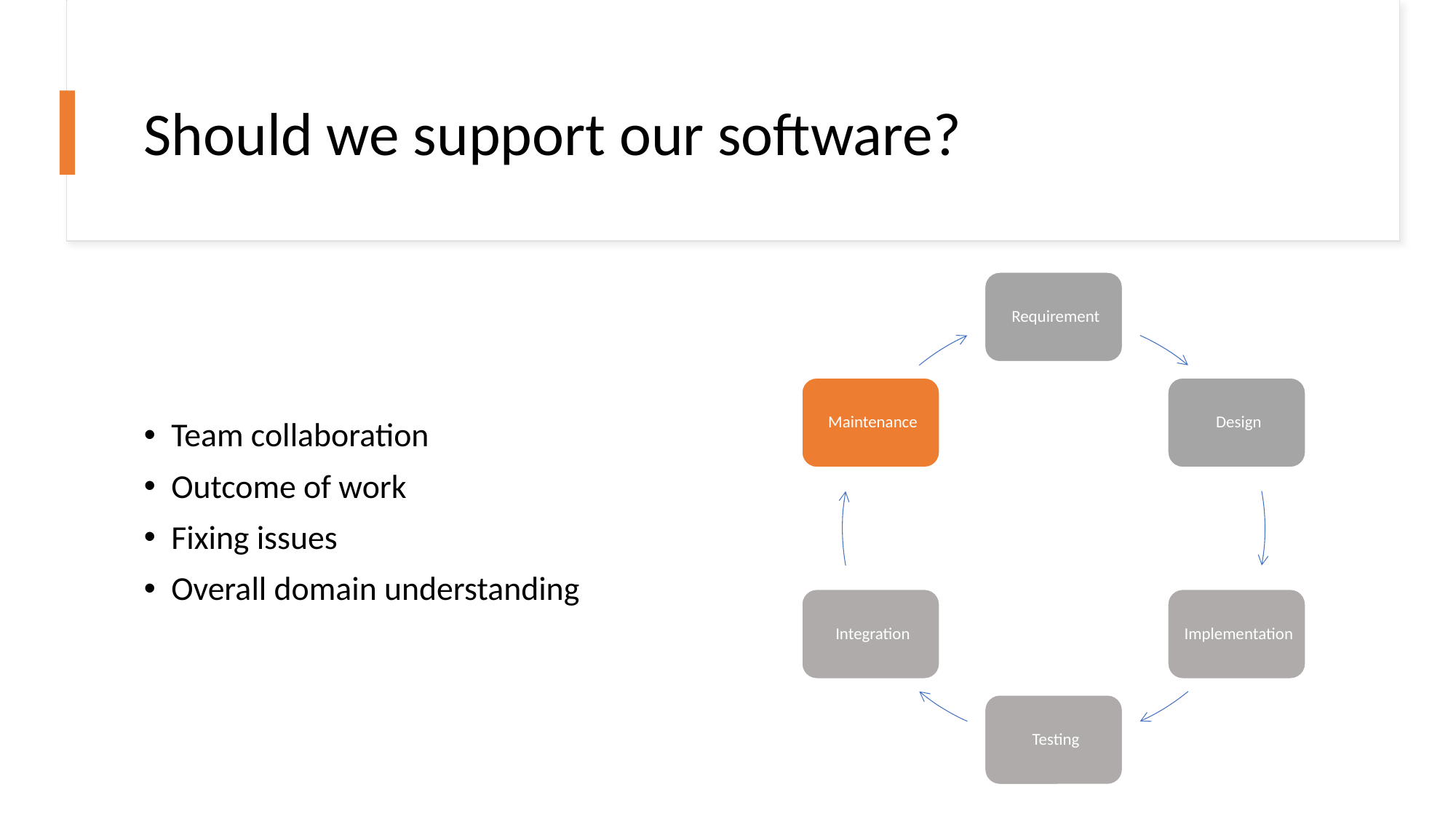

# Should we support our software?

Team collaboration
Outcome of work
Fixing issues
Overall domain understanding
Requirement
Design
Implementation
Testing
Integration
Maintenance